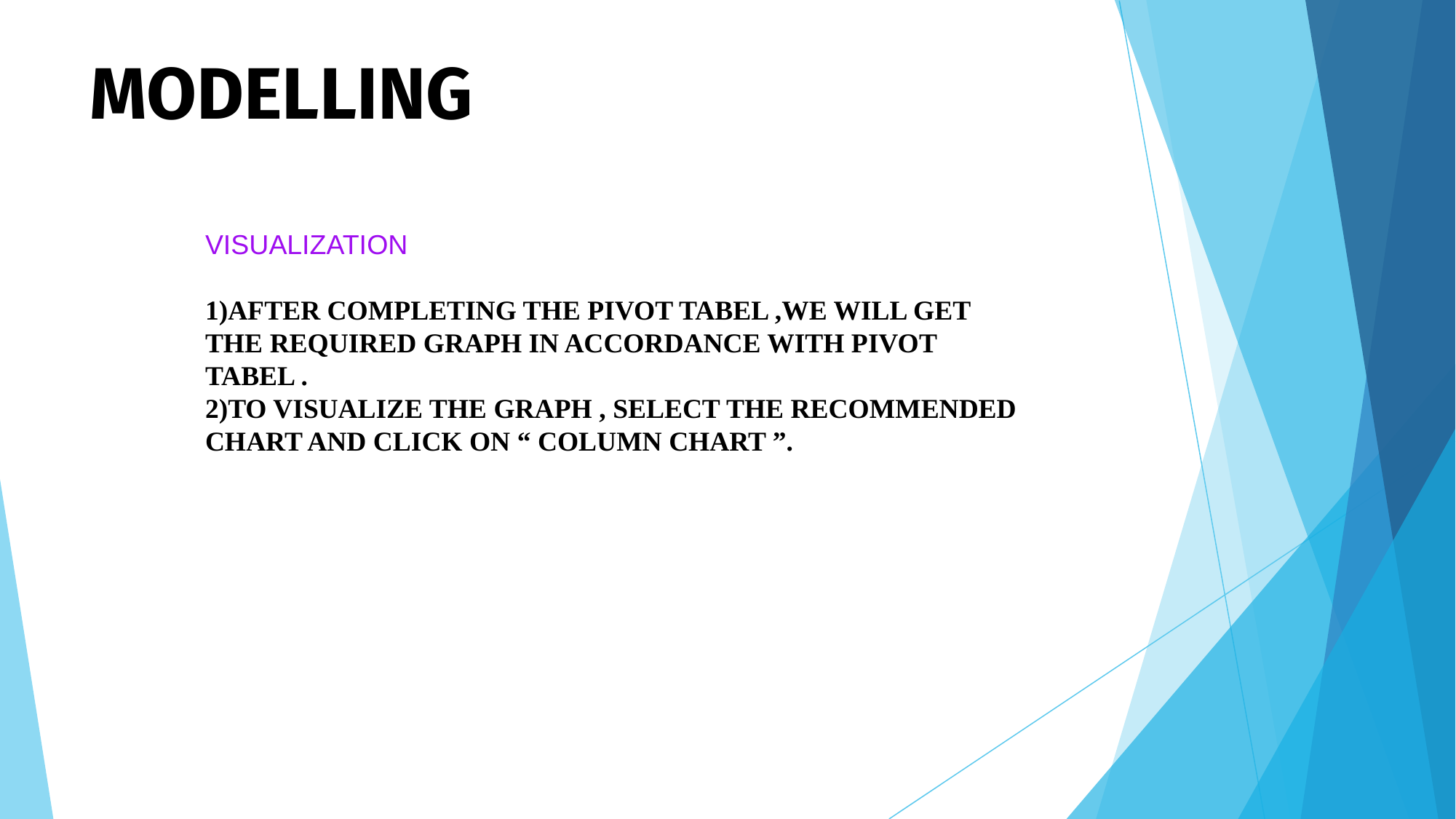

# MODELLING
VISUALIZATION

1)AFTER COMPLETING THE PIVOT TABEL ,WE WILL GET
THE REQUIRED GRAPH IN ACCORDANCE WITH PIVOT
TABEL .
2)TO VISUALIZE THE GRAPH , SELECT THE RECOMMENDED
CHART AND CLICK ON “ COLUMN CHART ”.